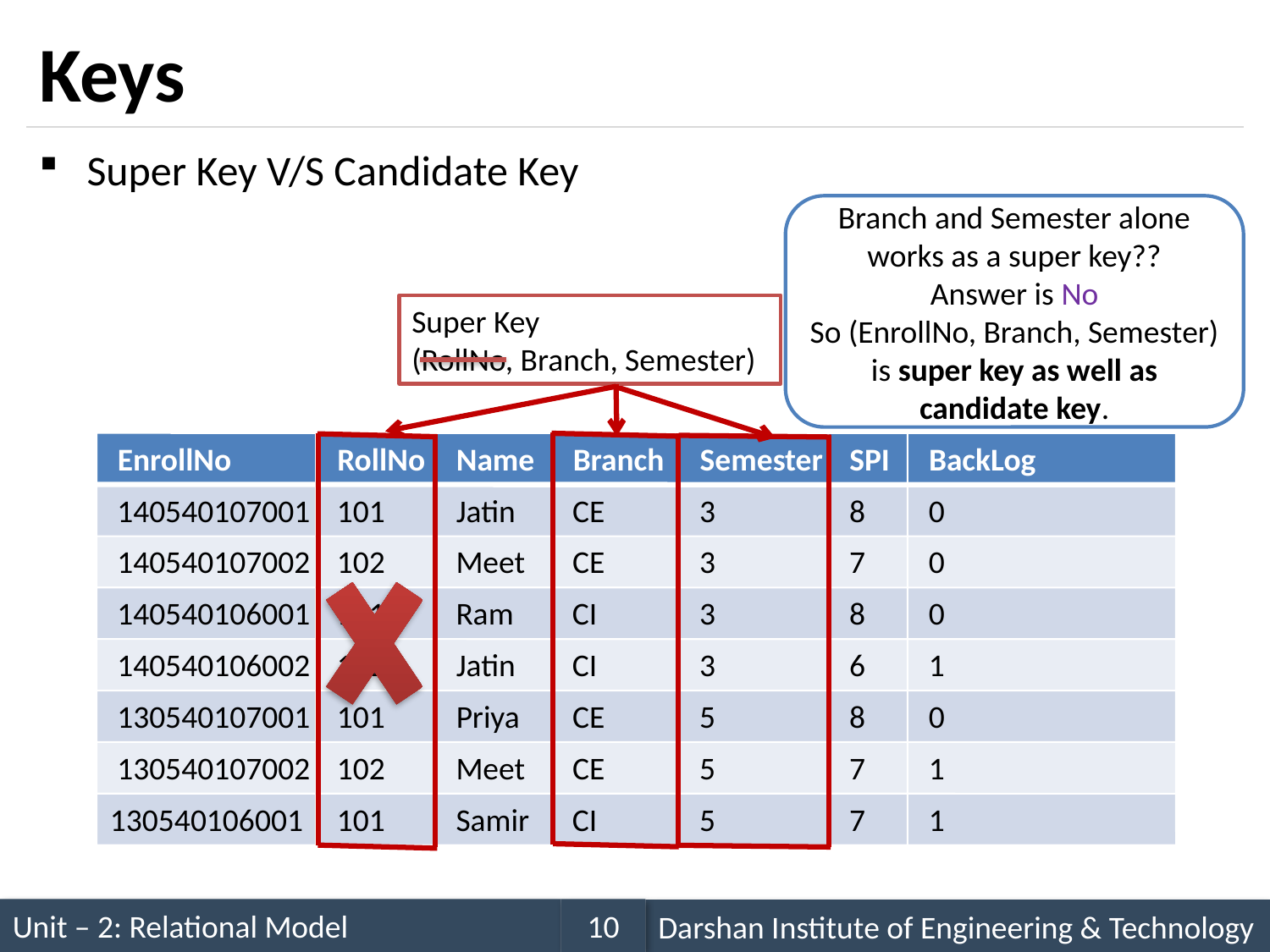

# Keys
Super Key V/S Candidate Key
Branch and Semester alone works as a super key??
Answer is No
So (EnrollNo, Branch, Semester) is super key as well as candidate key.
Super Key
(RollNo, Branch, Semester)

EnrollNo
RollNo
Name
Branch
Semester
SPI
BackLog

140540107001
101
Jatin
CE
3
8
0

140540107002
102
Meet
CE
3
7
0

140540106001
101
Ram
CI
3
8
0

140540106002
102
Jatin
CI
3
6
1

130540107001
101
Priya
CE
5
8
0

130540107002
102
Meet
CE
5
7
1

130540106001
101
Samir
CI
5
7
1